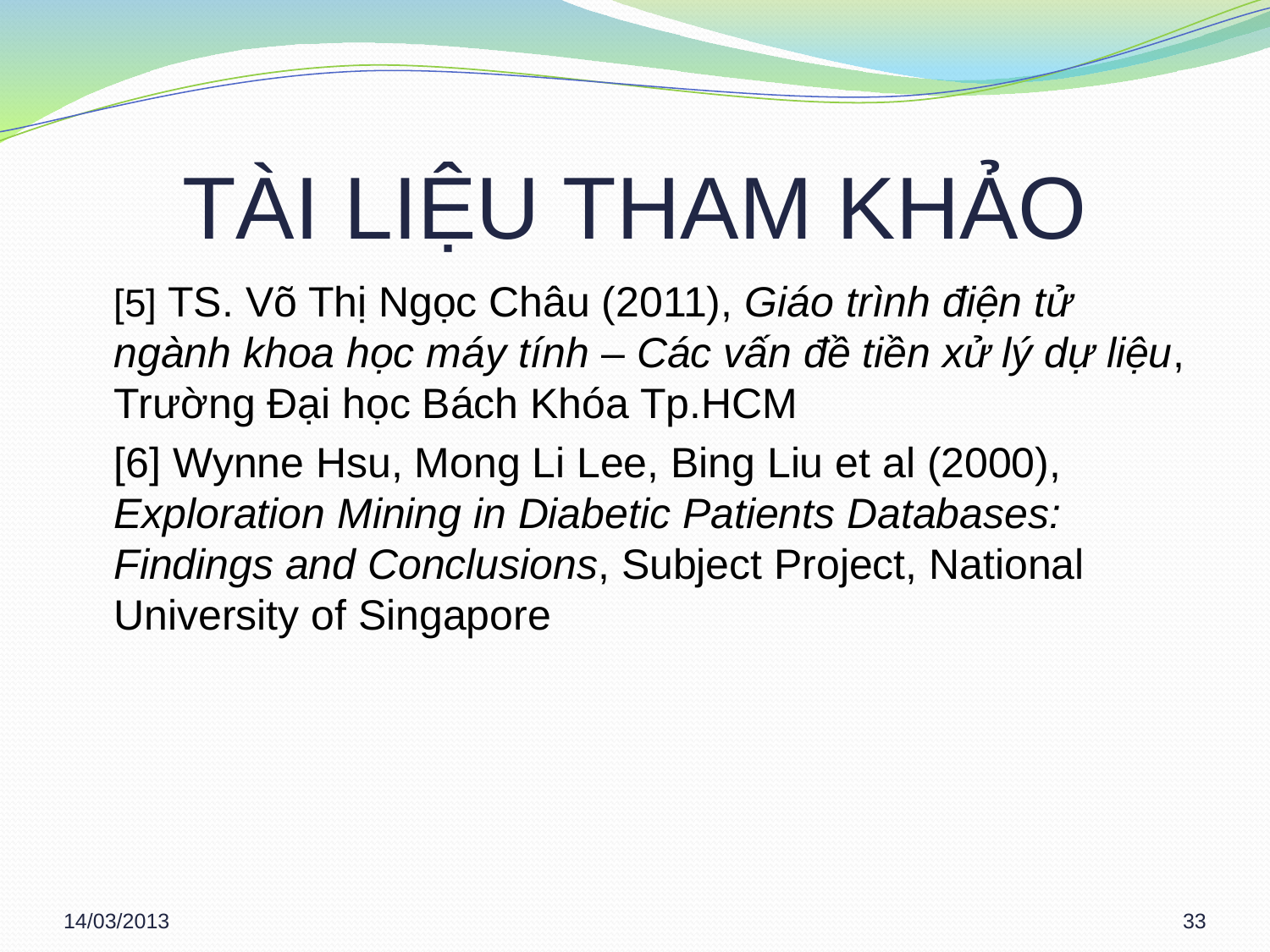

# TÀI LIỆU THAM KHẢO
	[5] TS. Võ Thị Ngọc Châu (2011), Giáo trình điện tử ngành khoa học máy tính – Các vấn đề tiền xử lý dự liệu, Trường Đại học Bách Khóa Tp.HCM
	[6] Wynne Hsu, Mong Li Lee, Bing Liu et al (2000), Exploration Mining in Diabetic Patients Databases: Findings and Conclusions, Subject Project, National University of Singapore

14/03/2013
33